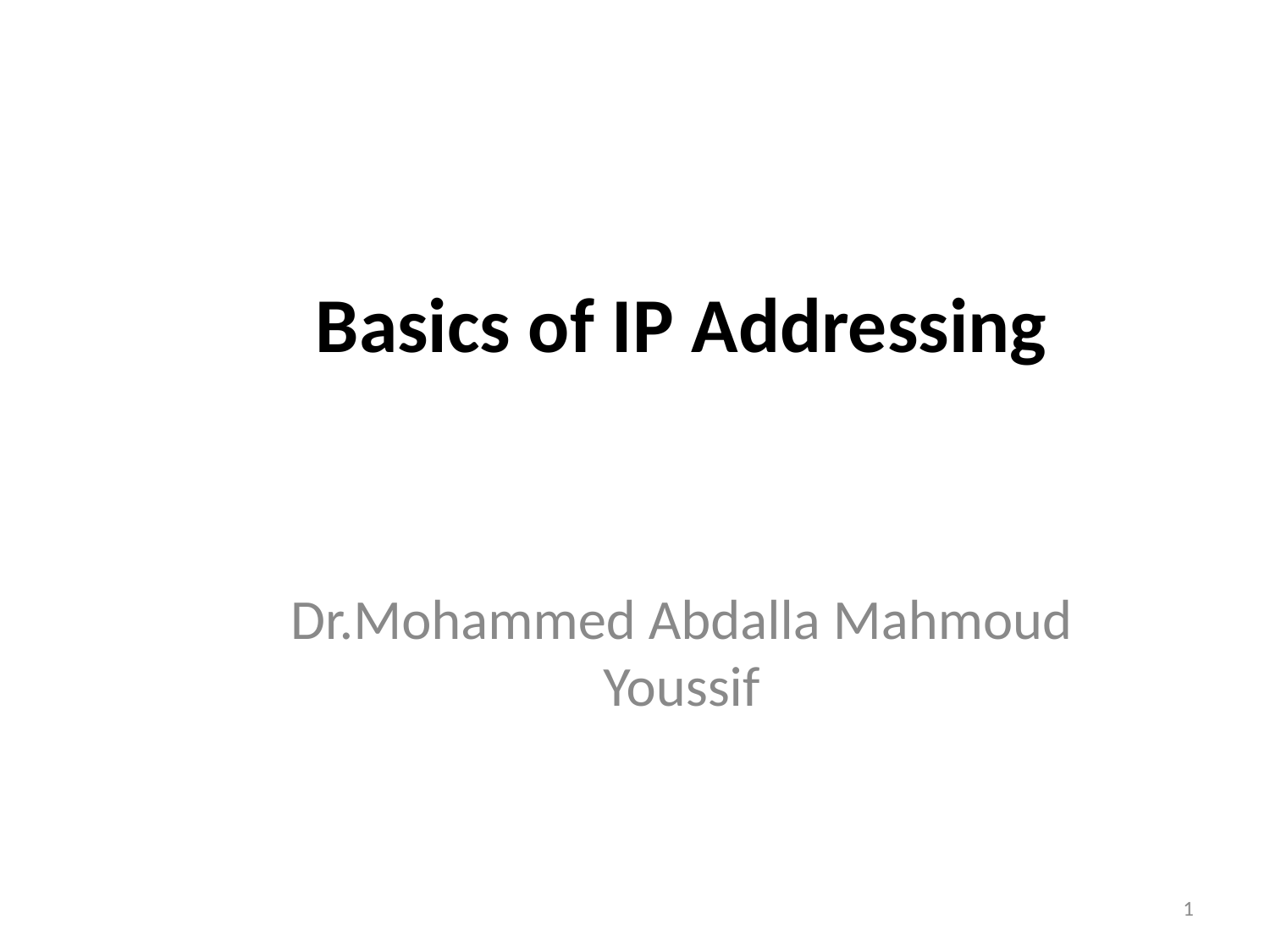

Basics of IP Addressing

Dr.Mohammed Abdalla Mahmoud Youssif

1